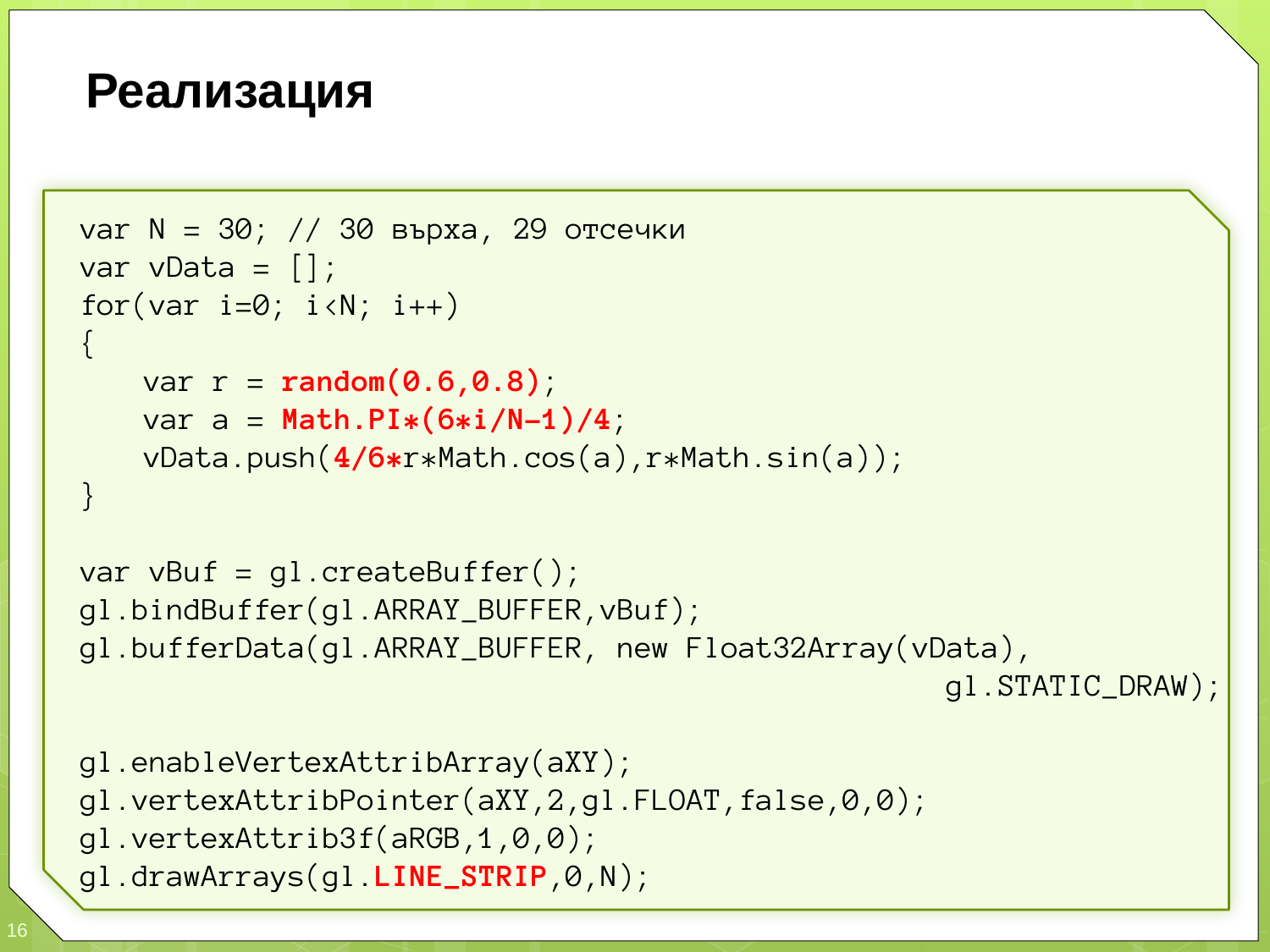

Реализация

var N = 30; // 30 върха, 29 отсечки
var vData = [];
for(var i=0; i<N; i++)
{
	var r = random(0.6,0.8);
	var a = Math.PI*(6*i/N-1)/4;
	vData.push(4/6*r*Math.cos(a),r*Math.sin(a));
}

var vBuf = gl.createBuffer();
gl.bindBuffer(gl.ARRAY_BUFFER,vBuf);
gl.bufferData(gl.ARRAY_BUFFER, new Float32Array(vData),
							      gl.STATIC_DRAW);

gl.enableVertexAttribArray(aXY);
gl.vertexAttribPointer(aXY,2,gl.FLOAT,false,0,0);
gl.vertexAttrib3f(aRGB,1,0,0);
gl.drawArrays(gl.LINE_STRIP,0,N);